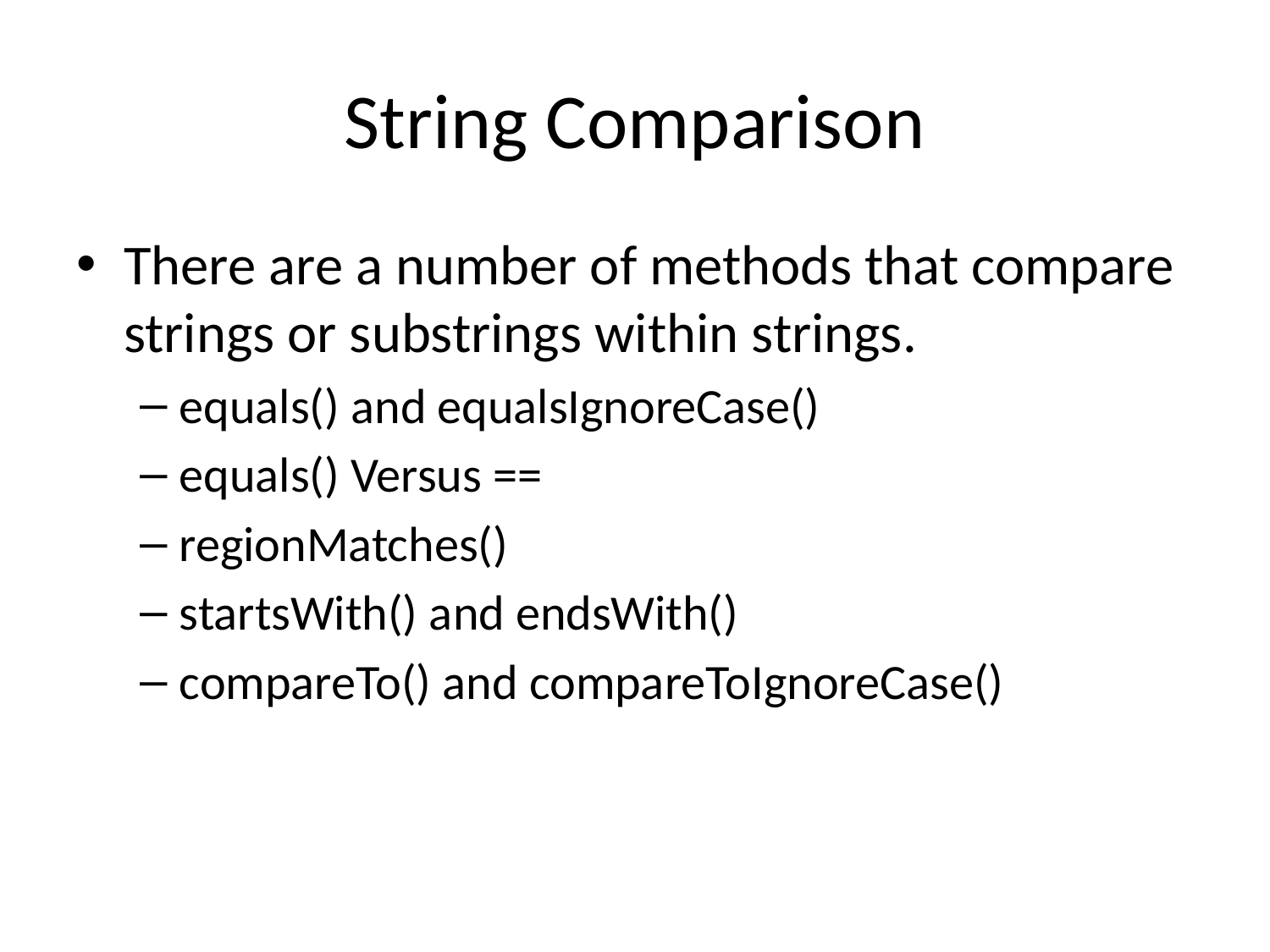

# String Comparison
There are a number of methods that compare strings or substrings within strings.
equals() and equalsIgnoreCase()
equals() Versus ==
regionMatches()
startsWith() and endsWith()
compareTo() and compareToIgnoreCase()